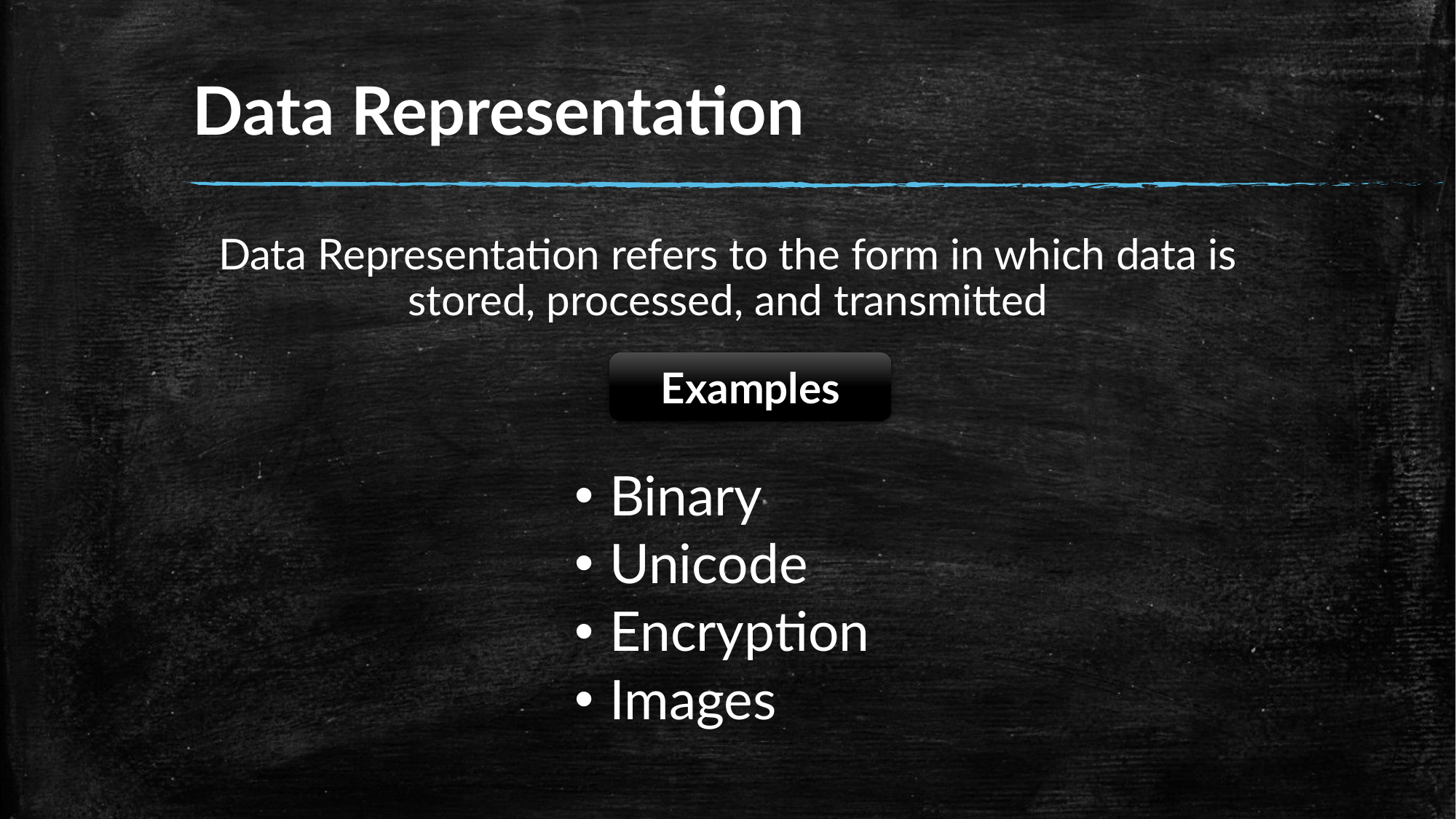

# Data Representation
Data Representation refers to the form in which data is stored, processed, and transmitted

Binary
Unicode
Encryption
Images
Examples